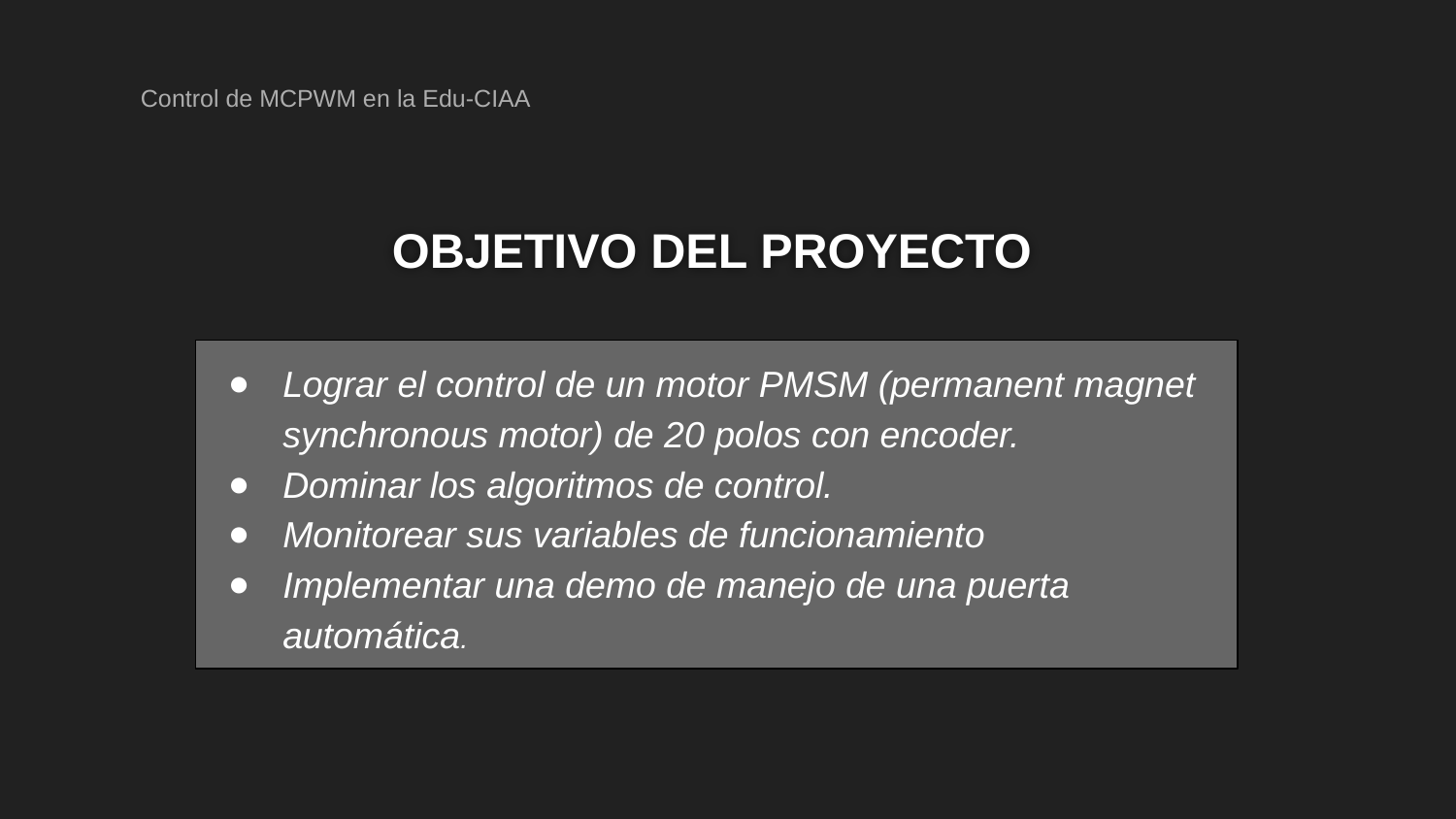

Control de MCPWM en la Edu-CIAA
OBJETIVO DEL PROYECTO
Lograr el control de un motor PMSM (permanent magnet synchronous motor) de 20 polos con encoder.
Dominar los algoritmos de control.
Monitorear sus variables de funcionamiento
Implementar una demo de manejo de una puerta automática.